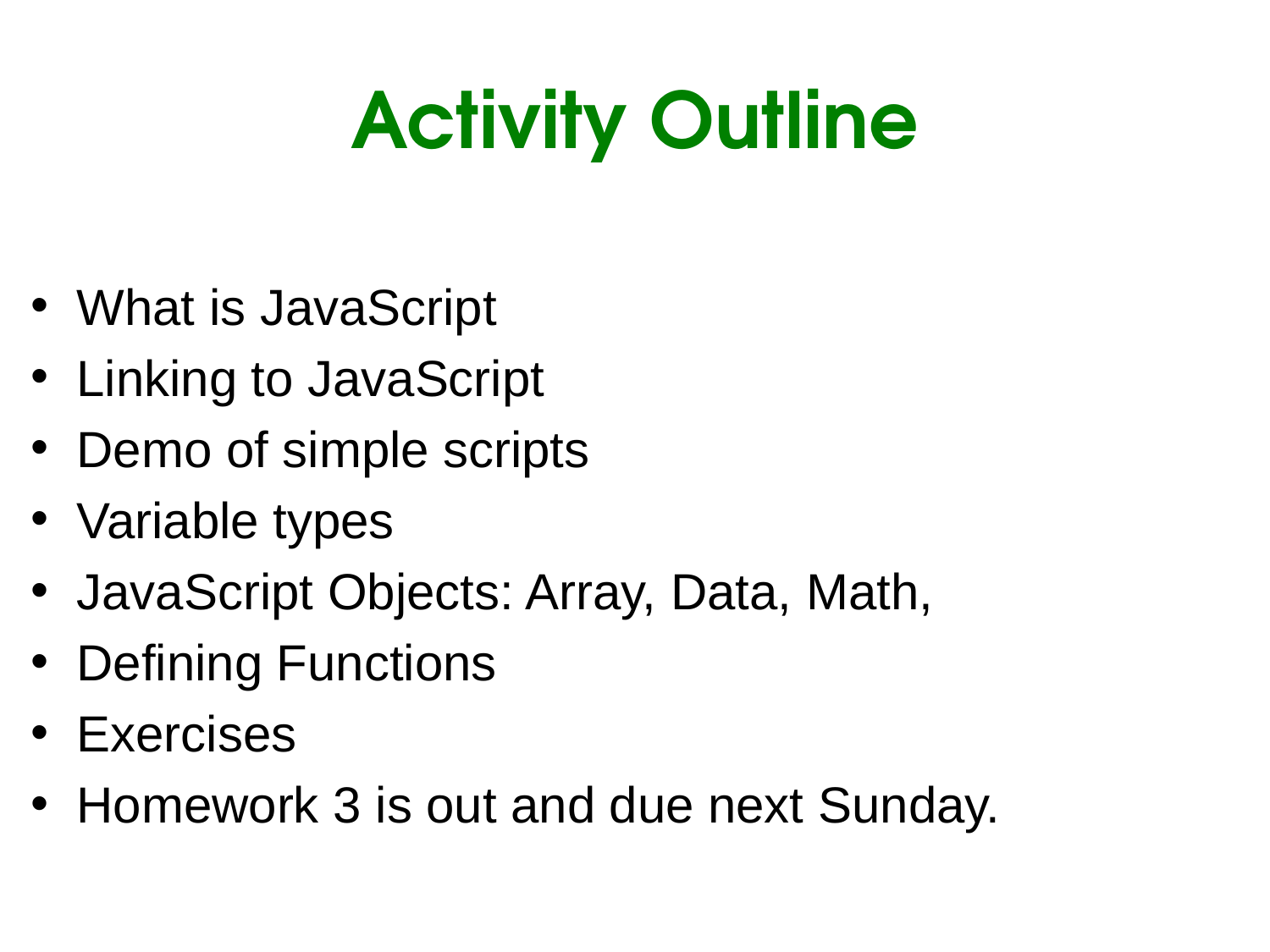

# Activity Outline

What is JavaScript
Linking to JavaScript
Demo of simple scripts
Variable types
JavaScript Objects: Array, Data, Math,
Defining Functions
Exercises
Homework 3 is out and due next Sunday.